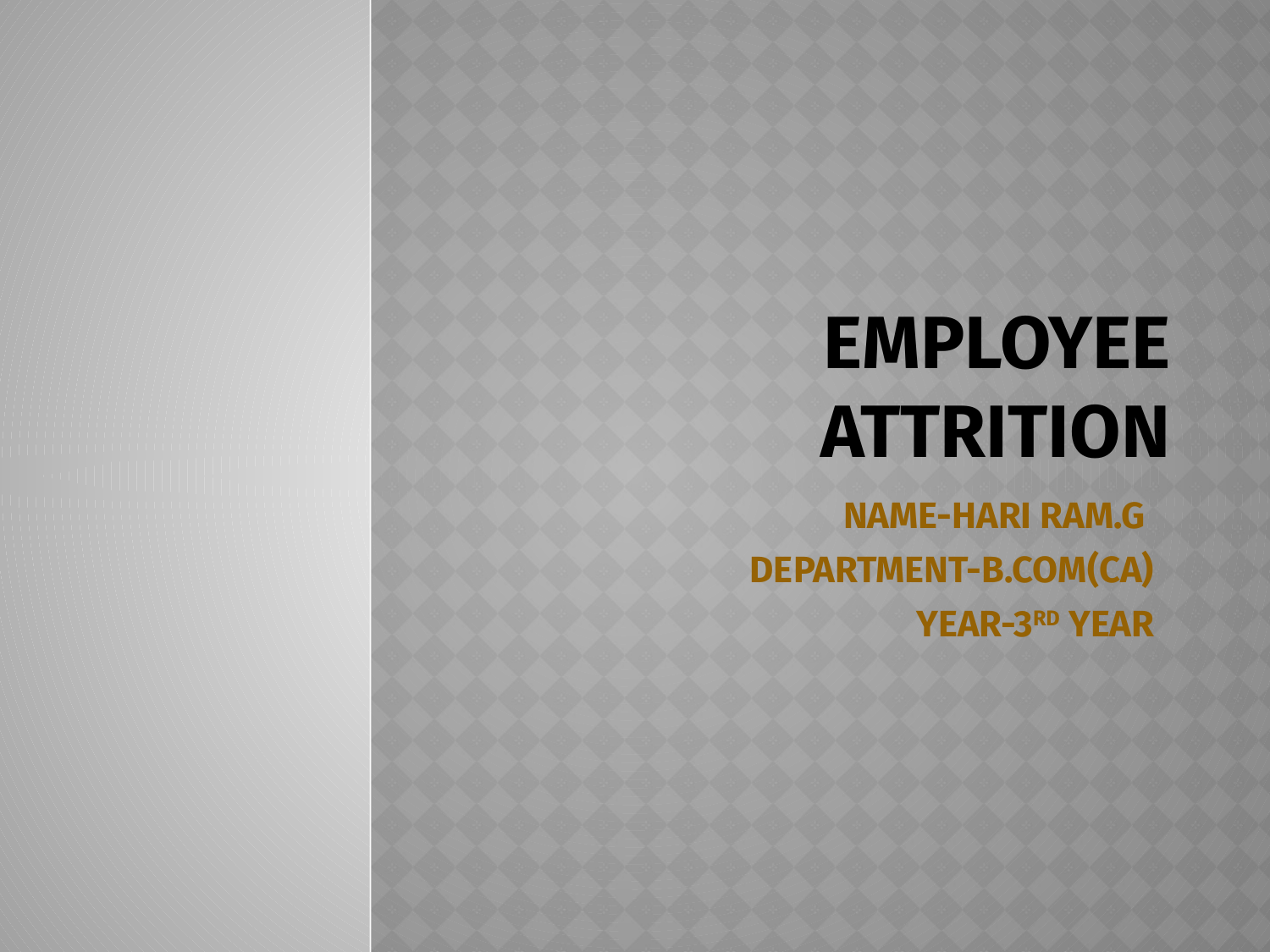

# EMPLOYEE ATTRITION
NAME-HARI RAM.G
DEPARTMENT-B.COM(CA)
YEAR-3RD YEAR